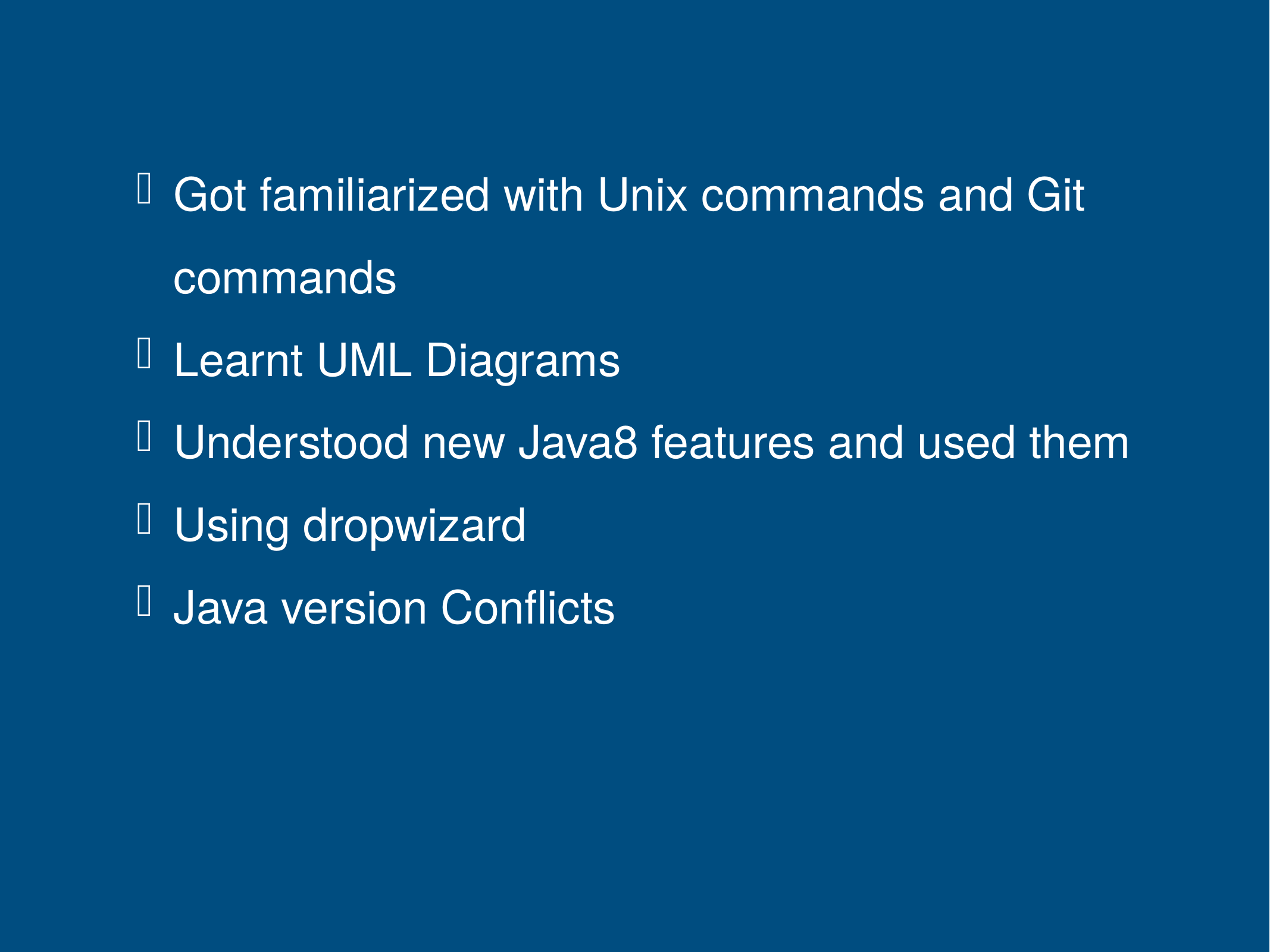

Got familiarized with Unix commands and Git commands
Learnt UML Diagrams
Understood new Java8 features and used them
Using dropwizard
Java version Conflicts